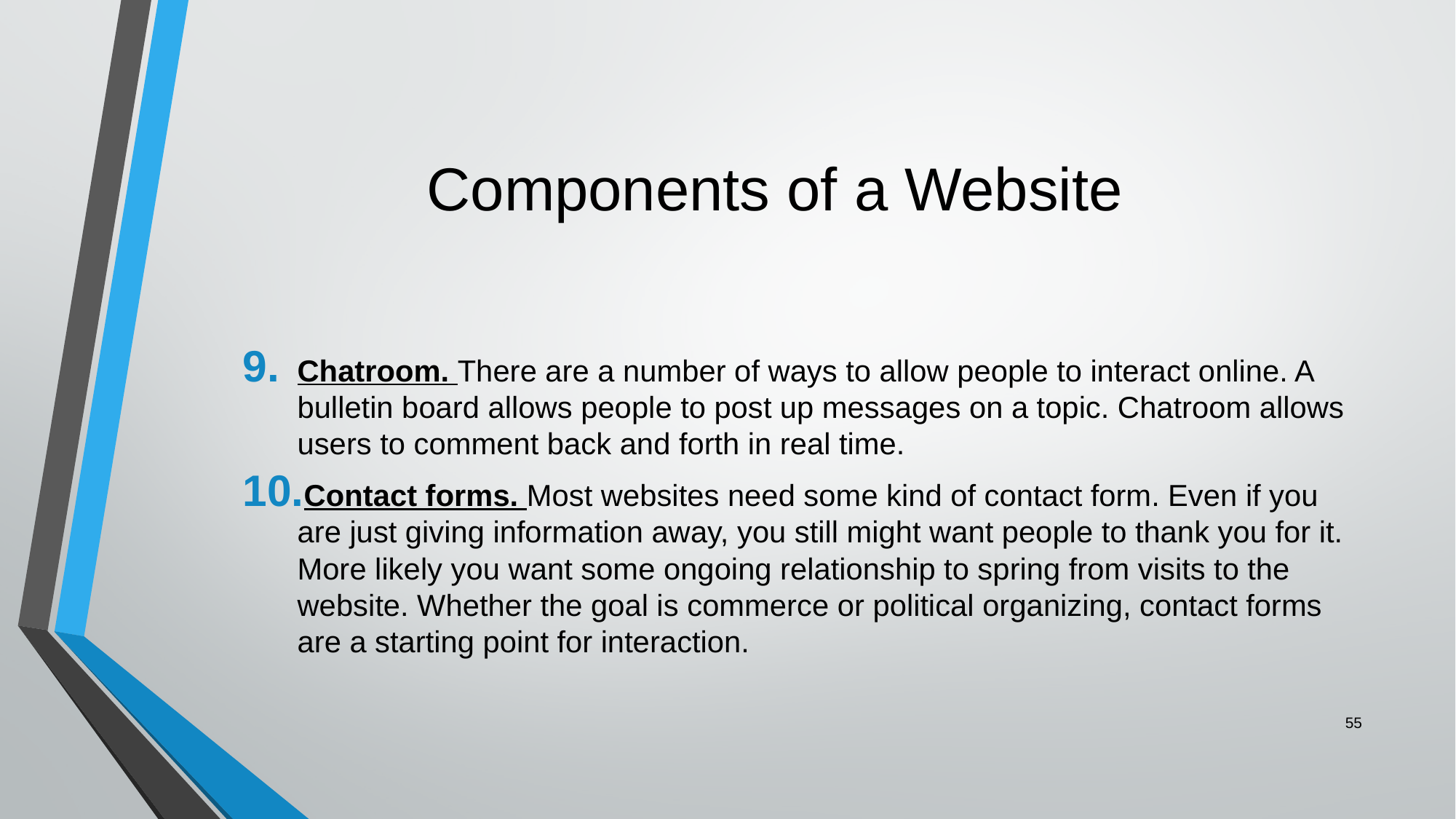

# Components of a Website
Chatroom. There are a number of ways to allow people to interact online. A bulletin board allows people to post up messages on a topic. Chatroom allows users to comment back and forth in real time.
Contact forms. Most websites need some kind of contact form. Even if you are just giving information away, you still might want people to thank you for it. More likely you want some ongoing relationship to spring from visits to the website. Whether the goal is commerce or political organizing, contact forms are a starting point for interaction.
55